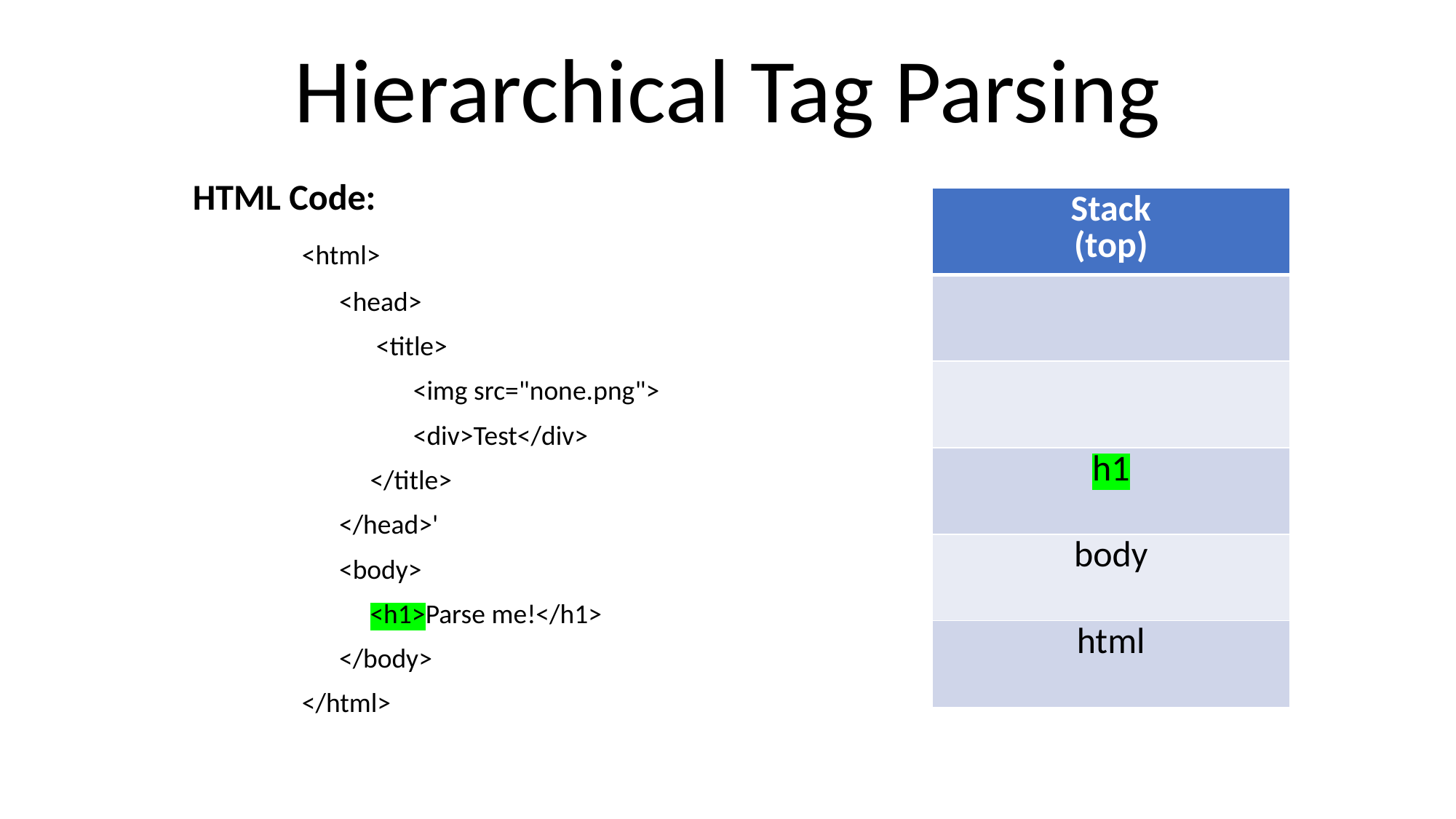

# Hierarchical Tag Parsing
HTML Code:
	<html>
	      <head>
	            <title>
	                  <img src="none.png">
	                  <div>Test</div>
	           </title>
	      </head>'
            	      <body>
	           <h1>Parse me!</h1>
	      </body>
	</html>
| Stack (top) |
| --- |
|  |
|  |
| h1 |
| body |
| html |